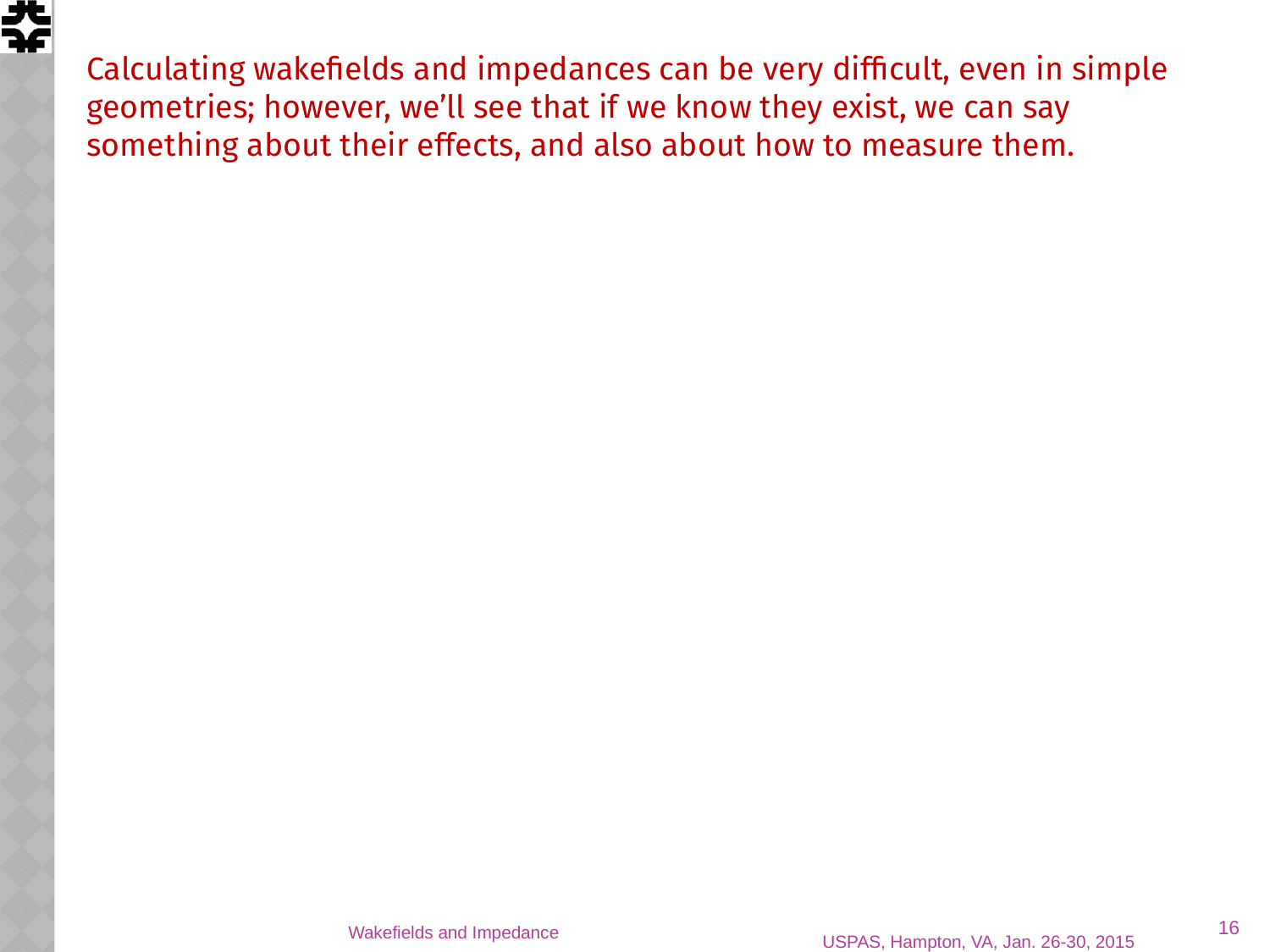

Calculating wakefields and impedances can be very difficult, even in simple geometries; however, we’ll see that if we know they exist, we can say something about their effects, and also about how to measure them.
16
Wakefields and Impedance
USPAS, Hampton, VA, Jan. 26-30, 2015